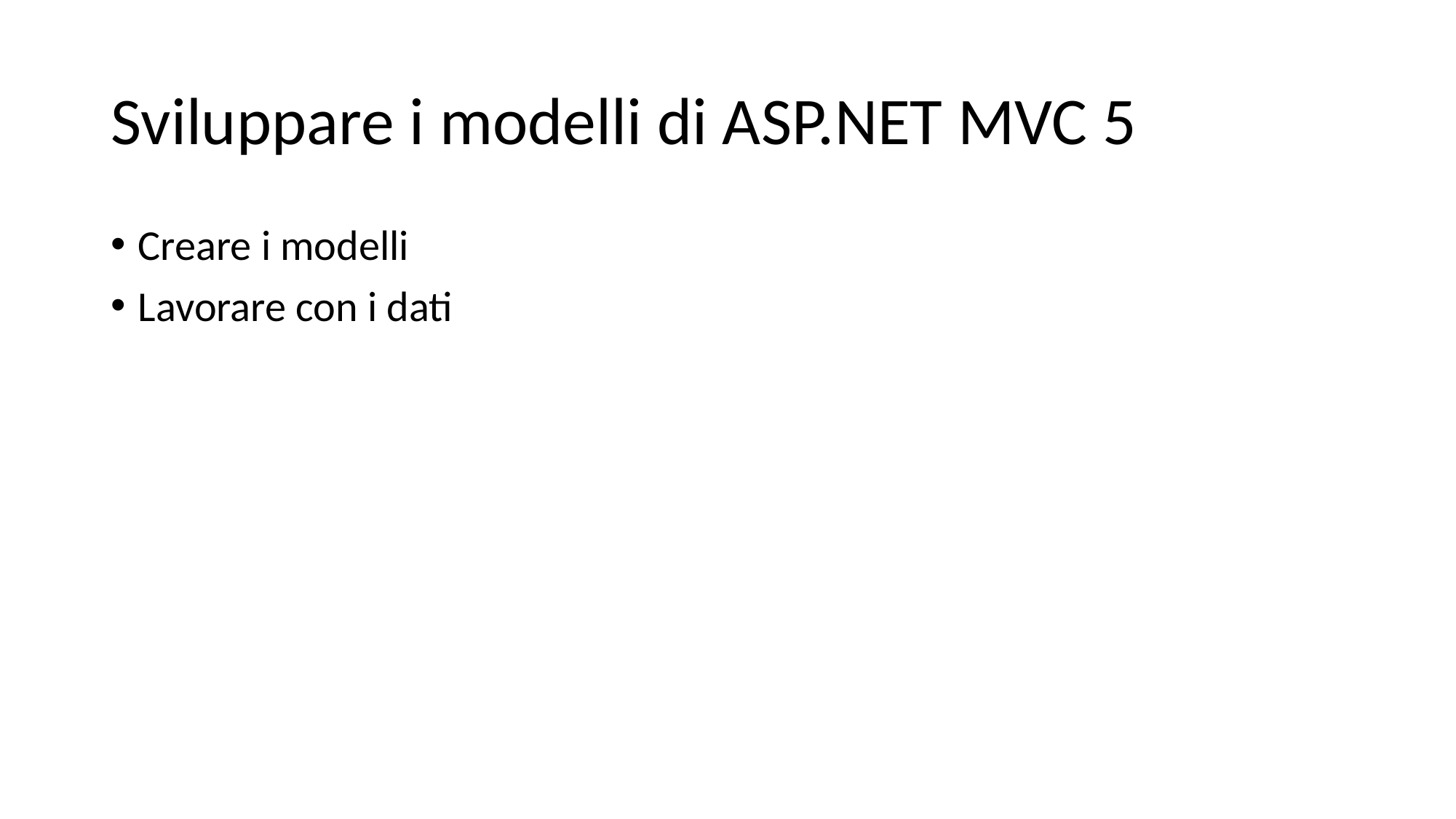

# Sviluppare i modelli di ASP.NET MVC 5
Creare i modelli
Lavorare con i dati